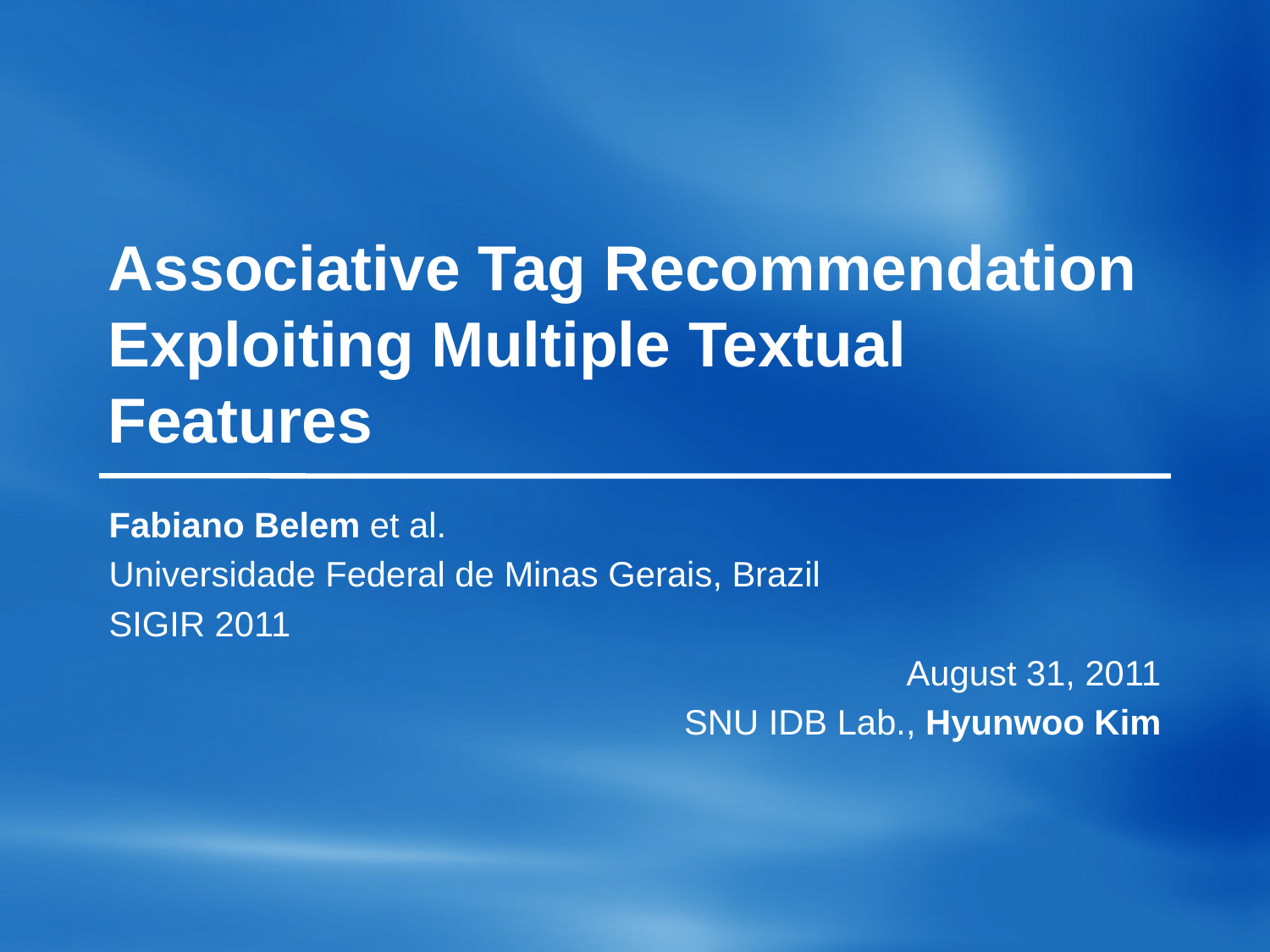

# Associative Tag Recommendation Exploiting Multiple Textual Features
Fabiano Belem et al.
Universidade Federal de Minas Gerais, Brazil
SIGIR 2011
August 31, 2011
SNU IDB Lab., Hyunwoo Kim